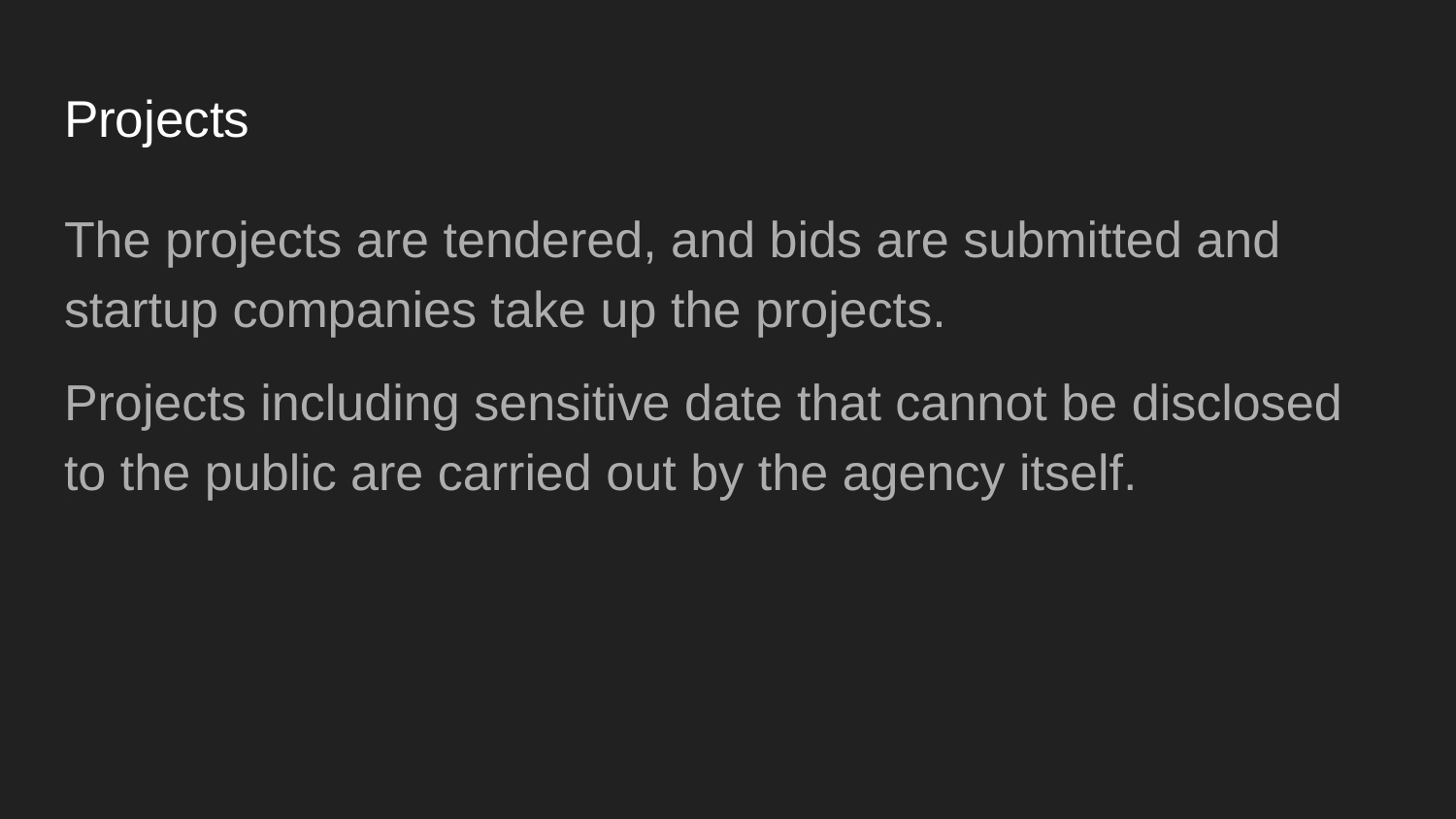

# Projects
The projects are tendered, and bids are submitted and startup companies take up the projects.
Projects including sensitive date that cannot be disclosed to the public are carried out by the agency itself.